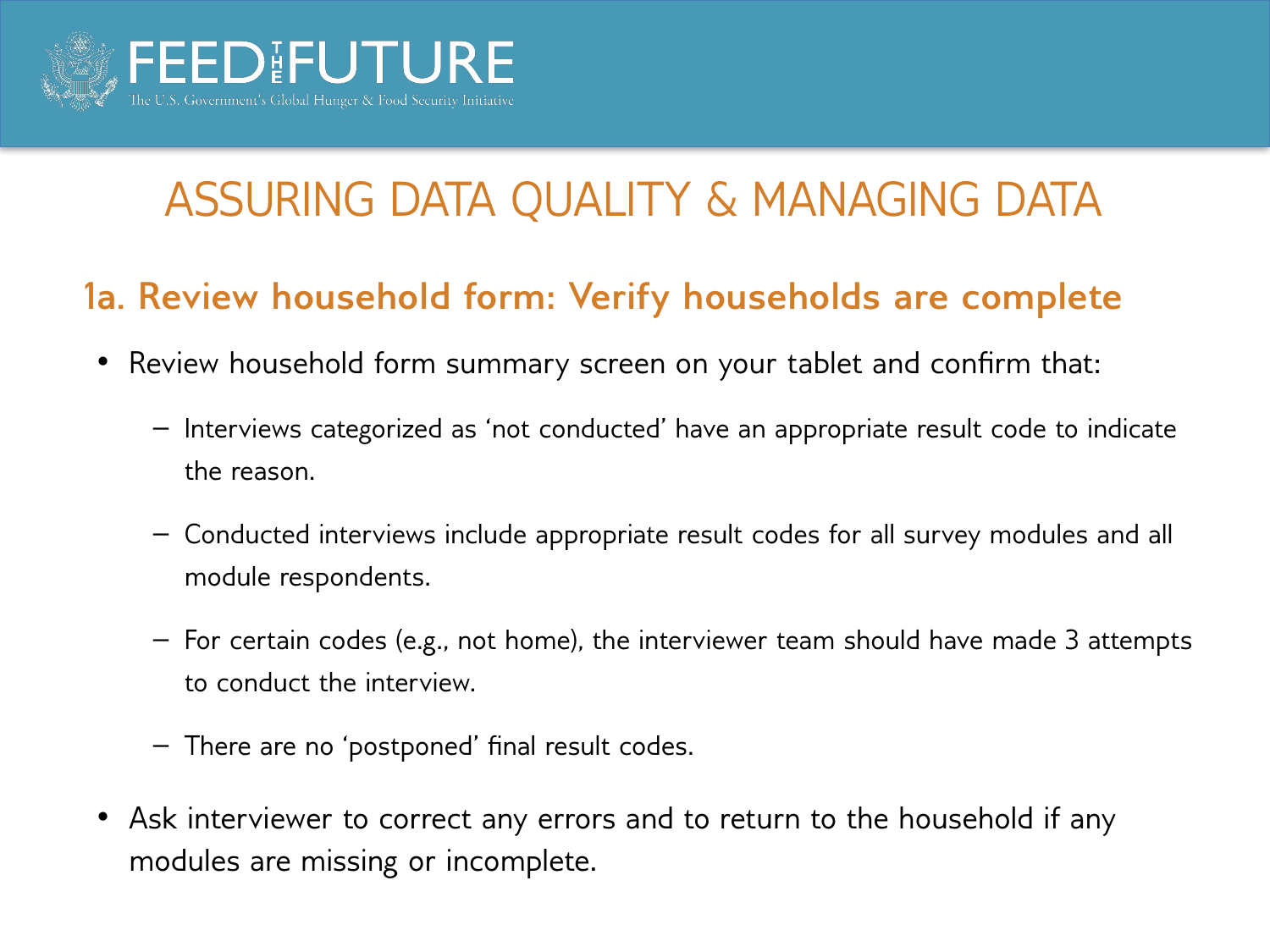

# Assuring data quality & managing data
1a. Review household form: Verify households are complete
Review household form summary screen on your tablet and confirm that:
Interviews categorized as ‘not conducted’ have an appropriate result code to indicate the reason.
Conducted interviews include appropriate result codes for all survey modules and all module respondents.
For certain codes (e.g., not home), the interviewer team should have made 3 attempts to conduct the interview.
There are no ‘postponed’ final result codes.
Ask interviewer to correct any errors and to return to the household if any modules are missing or incomplete.